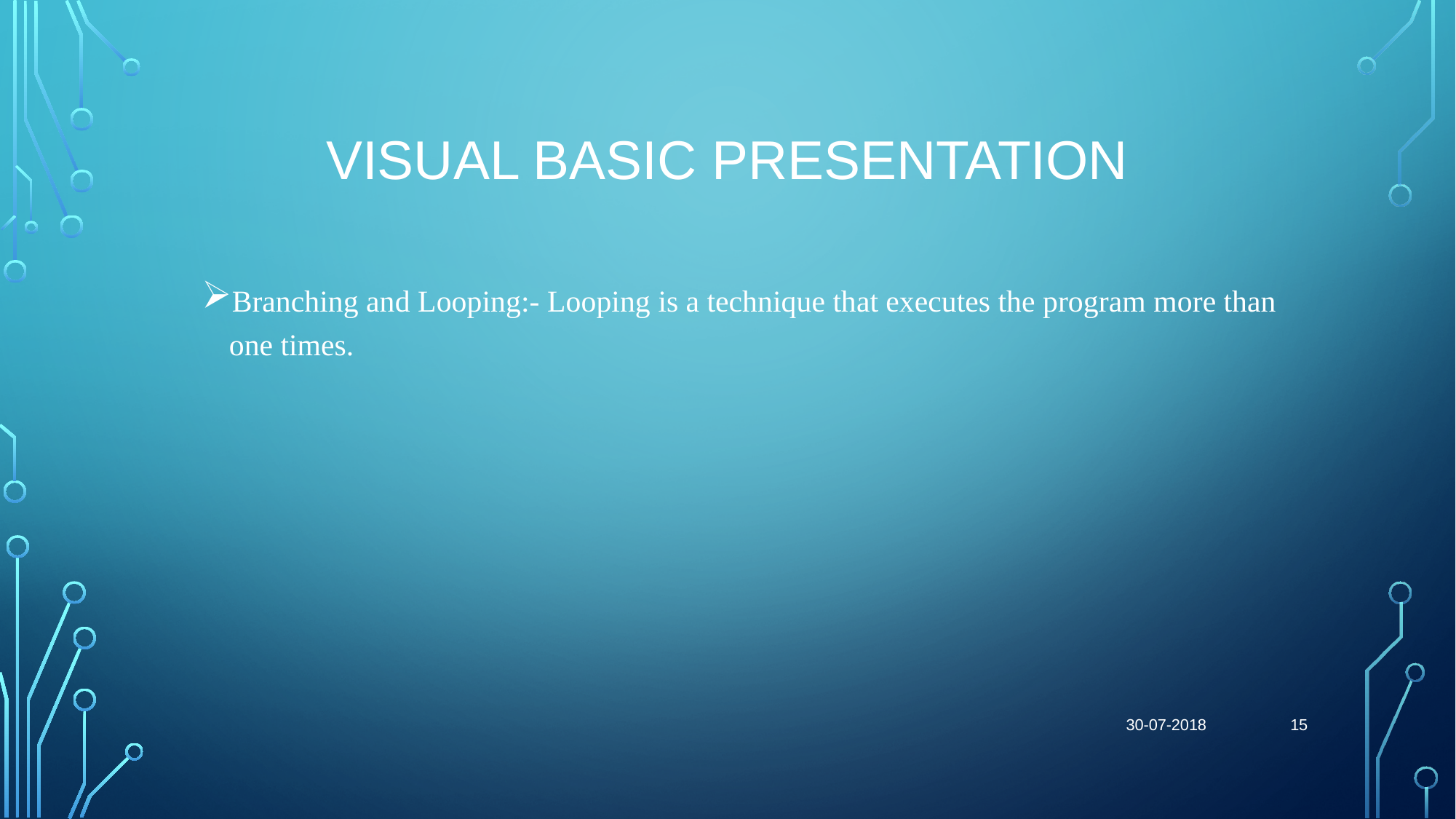

# Visual Basic Presentation
Branching and Looping:- Looping is a technique that executes the program more than one times.

15
30-07-2018